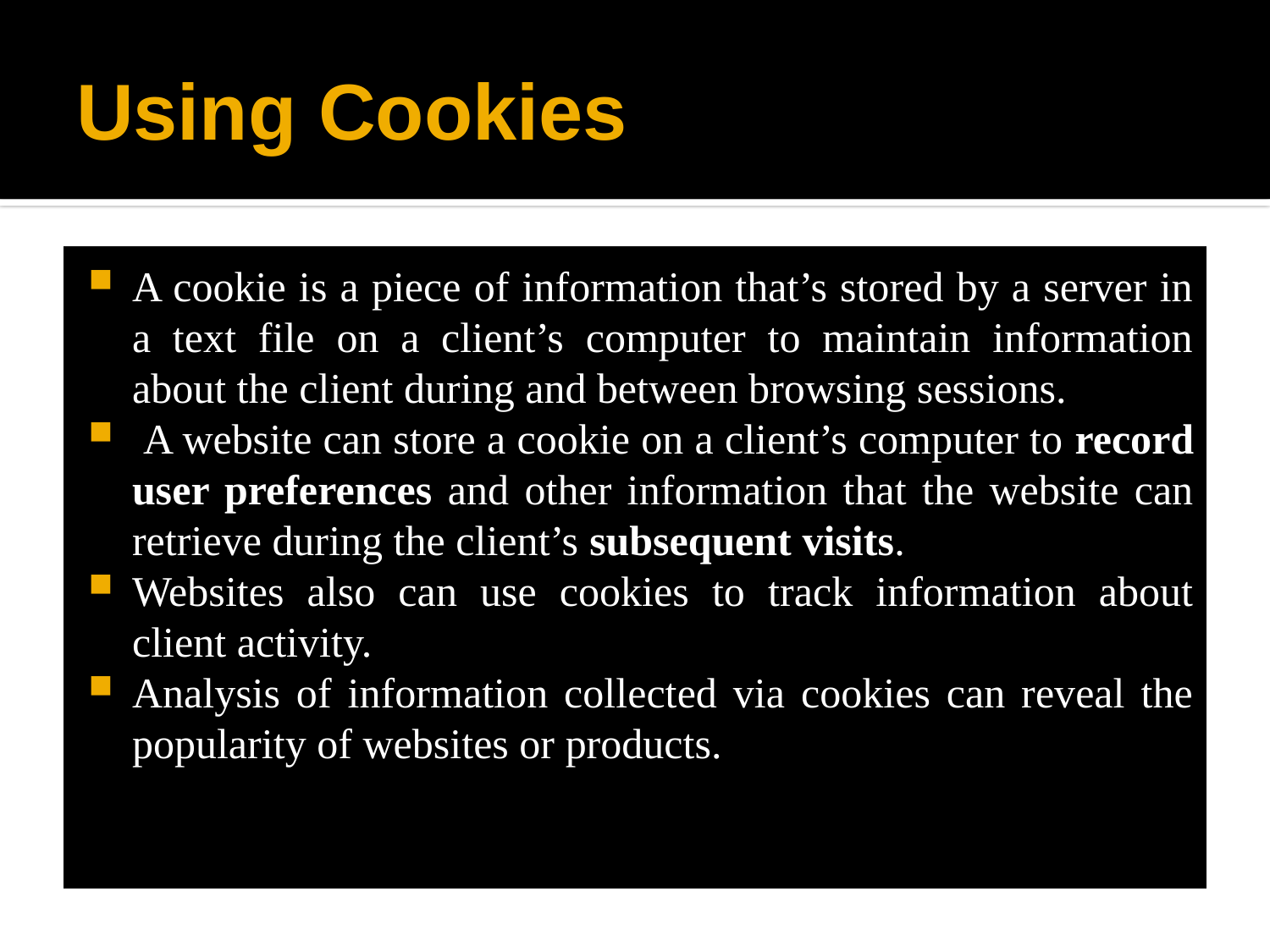

# Using Cookies
A cookie is a piece of information that’s stored by a server in a text file on a client’s computer to maintain information about the client during and between browsing sessions.
 A website can store a cookie on a client’s computer to record user preferences and other information that the website can retrieve during the client’s subsequent visits.
Websites also can use cookies to track information about client activity.
Analysis of information collected via cookies can reveal the popularity of websites or products.